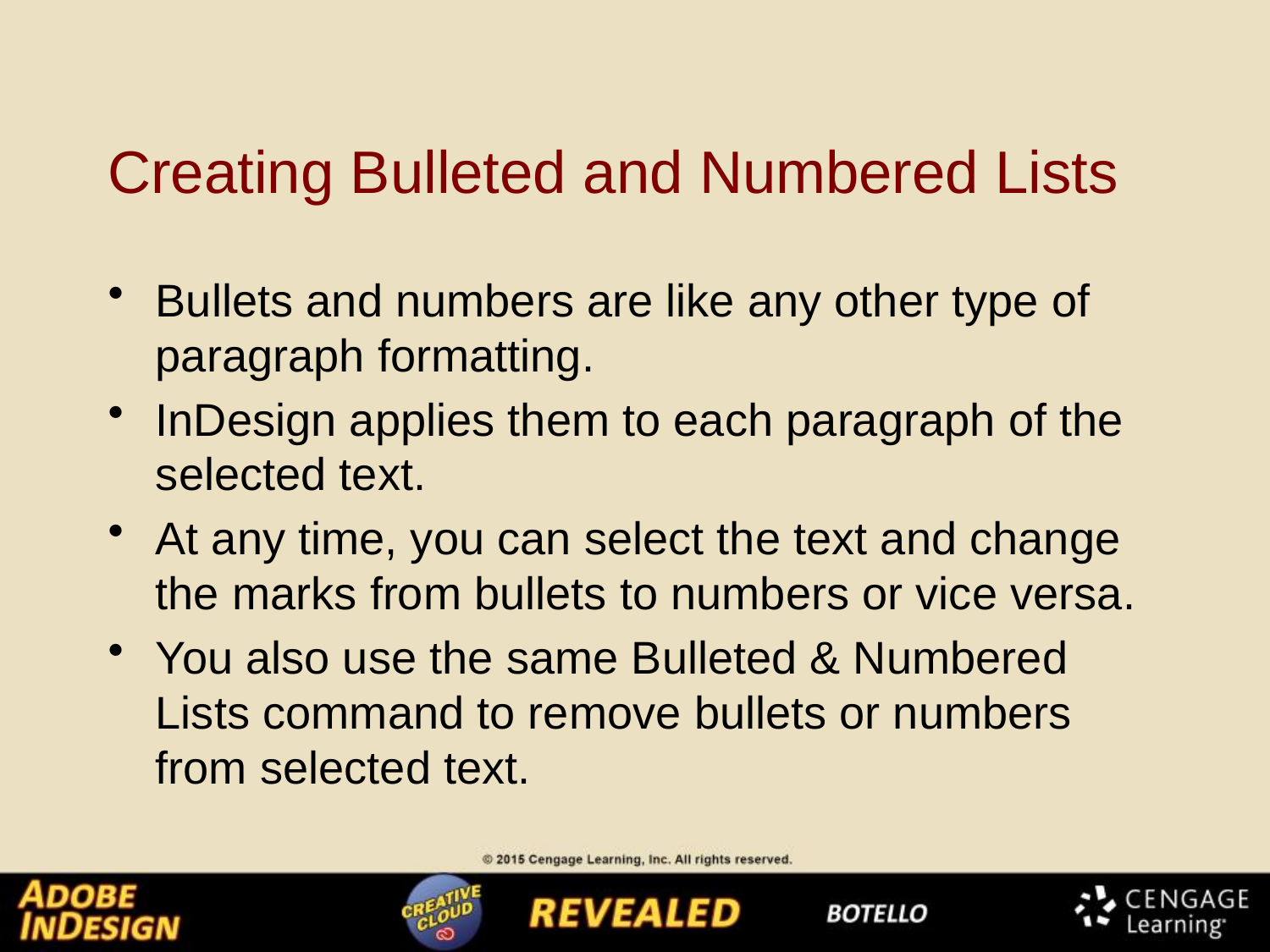

# Creating Bulleted and Numbered Lists
Bullets and numbers are like any other type of paragraph formatting.
InDesign applies them to each paragraph of the selected text.
At any time, you can select the text and change the marks from bullets to numbers or vice versa.
You also use the same Bulleted & Numbered Lists command to remove bullets or numbers from selected text.